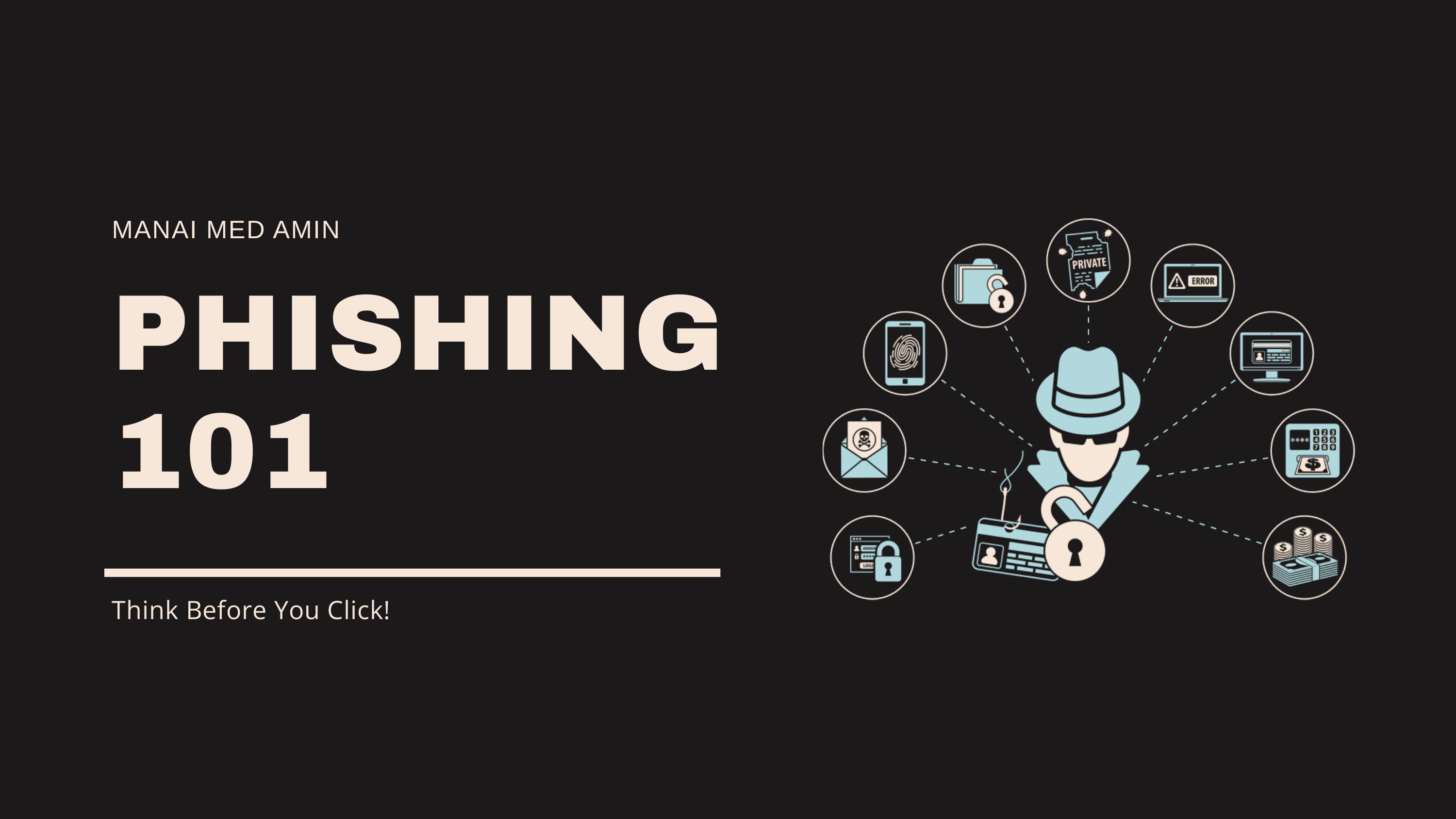

MANAI MED AMIN

PHISHING 101

Think Before You Click!